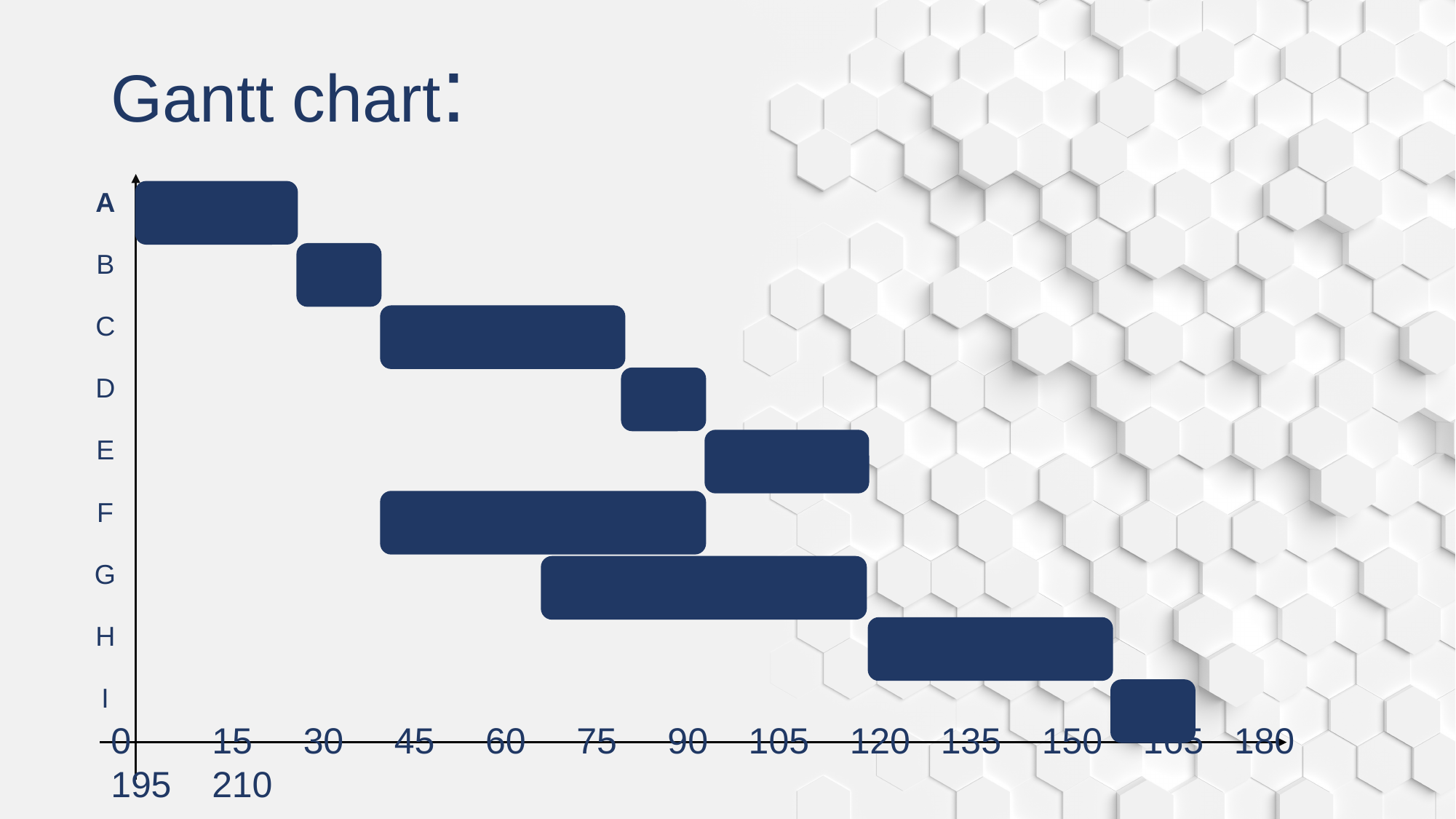

# Gantt chart:
| A |
| --- |
| B |
| C |
| D |
| E |
| F |
| G |
| H |
| I |

0        15     30     45     60     75     90    105    120   135    150    165   180    195    210